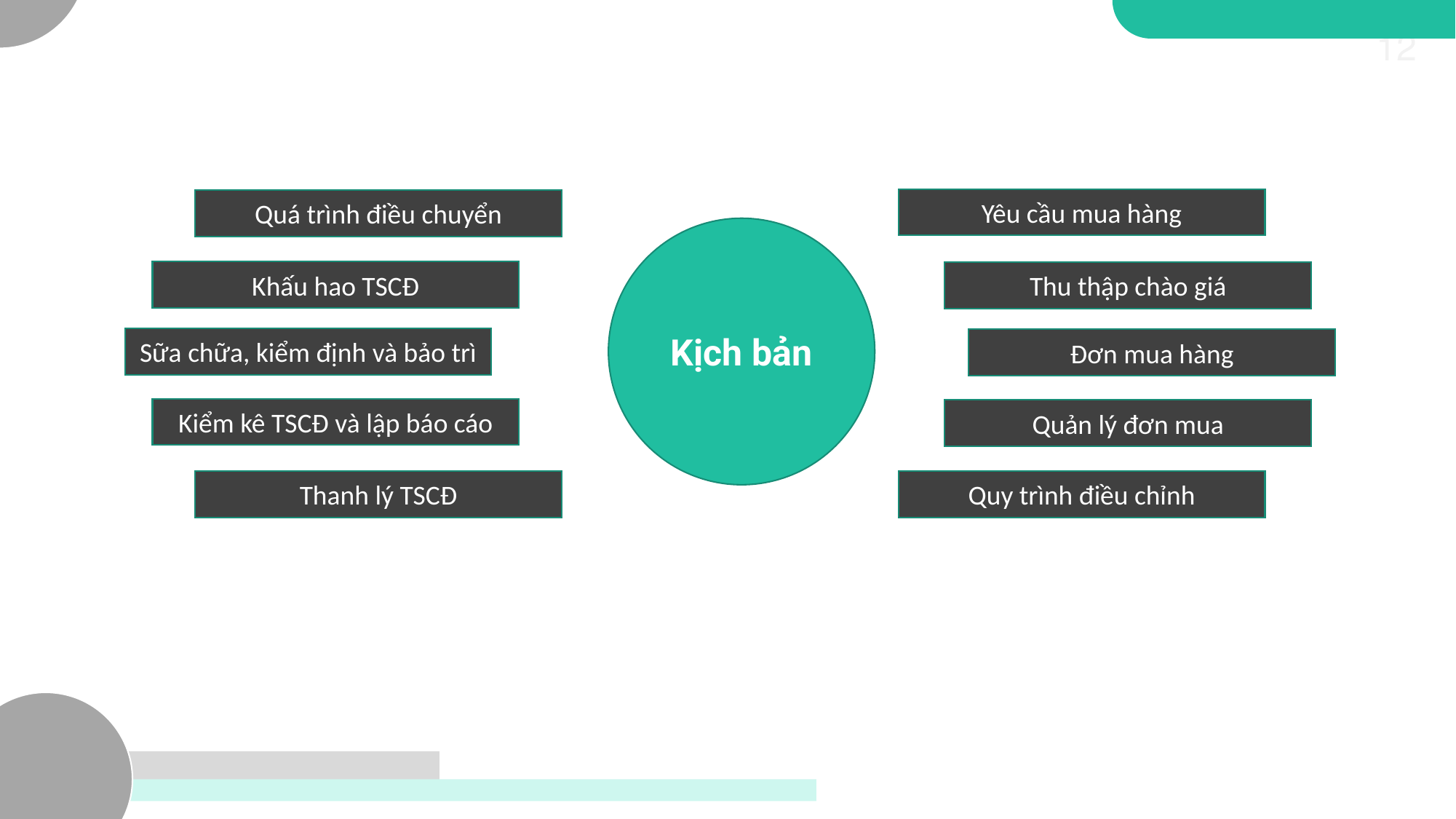

Yêu cầu mua hàng
Quá trình điều chuyển
Kịch bản
Khấu hao TSCĐ
Thu thập chào giá
Sữa chữa, kiểm định và bảo trì
Đơn mua hàng
Kiểm kê TSCĐ và lập báo cáo
Quản lý đơn mua
Thanh lý TSCĐ
Quy trình điều chỉnh